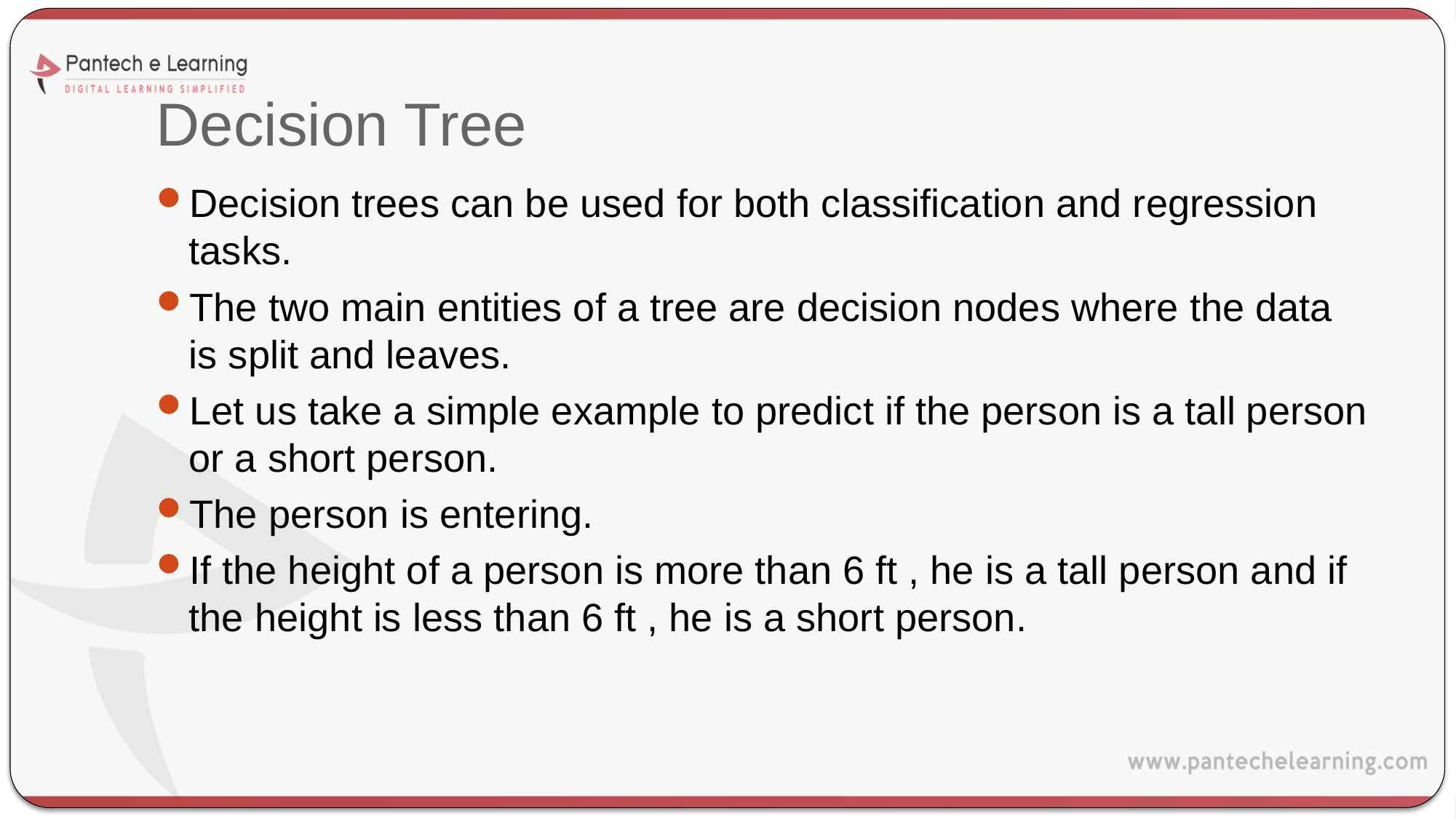

# Decision Tree
Decision trees can be used for both classification and regression tasks.
The two main entities of a tree are decision nodes where the data is split and leaves.
Let us take a simple example to predict if the person is a tall person or a short person.
The person is entering.
If the height of a person is more than 6 ft , he is a tall person and if the height is less than 6 ft , he is a short person.